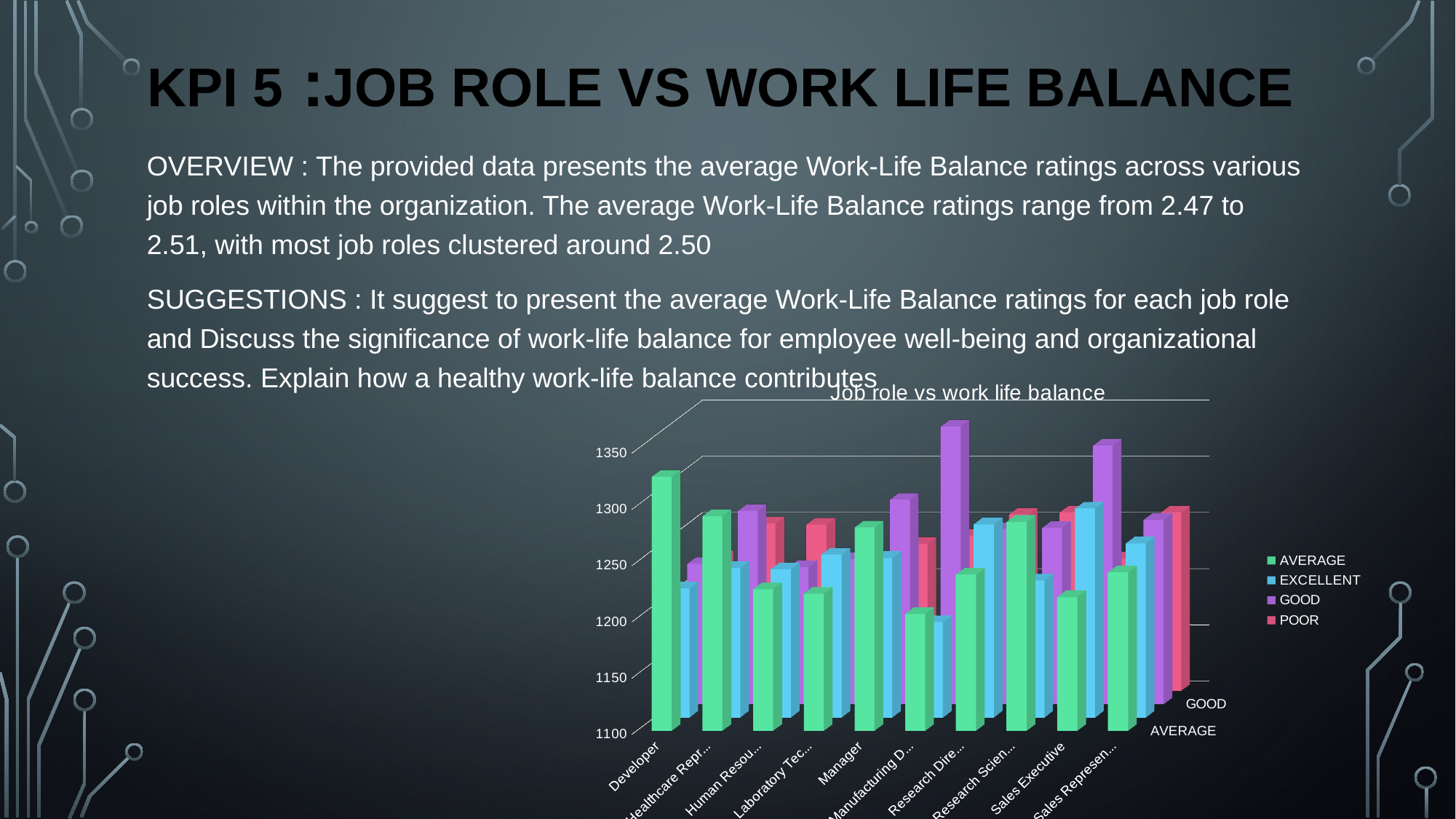

# Kpi 5 :job role vs work life balance
OVERVIEW : The provided data presents the average Work-Life Balance ratings across various job roles within the organization. The average Work-Life Balance ratings range from 2.47 to 2.51, with most job roles clustered around 2.50
SUGGESTIONS : It suggest to present the average Work-Life Balance ratings for each job role and Discuss the significance of work-life balance for employee well-being and organizational success. Explain how a healthy work-life balance contributes

[unsupported chart]